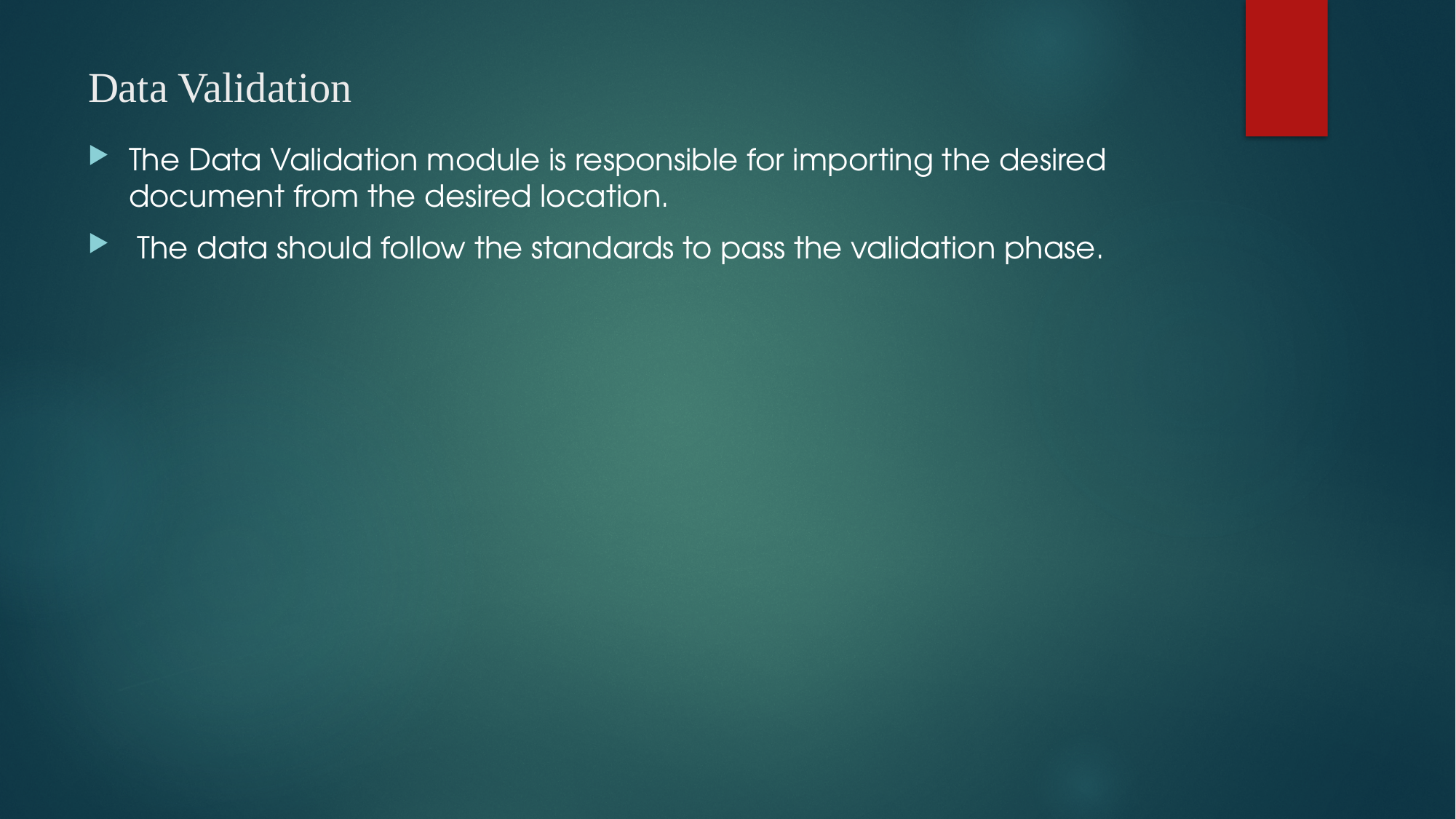

# Data Validation
The Data Validation module is responsible for importing the desired document from the desired location.
 The data should follow the standards to pass the validation phase.